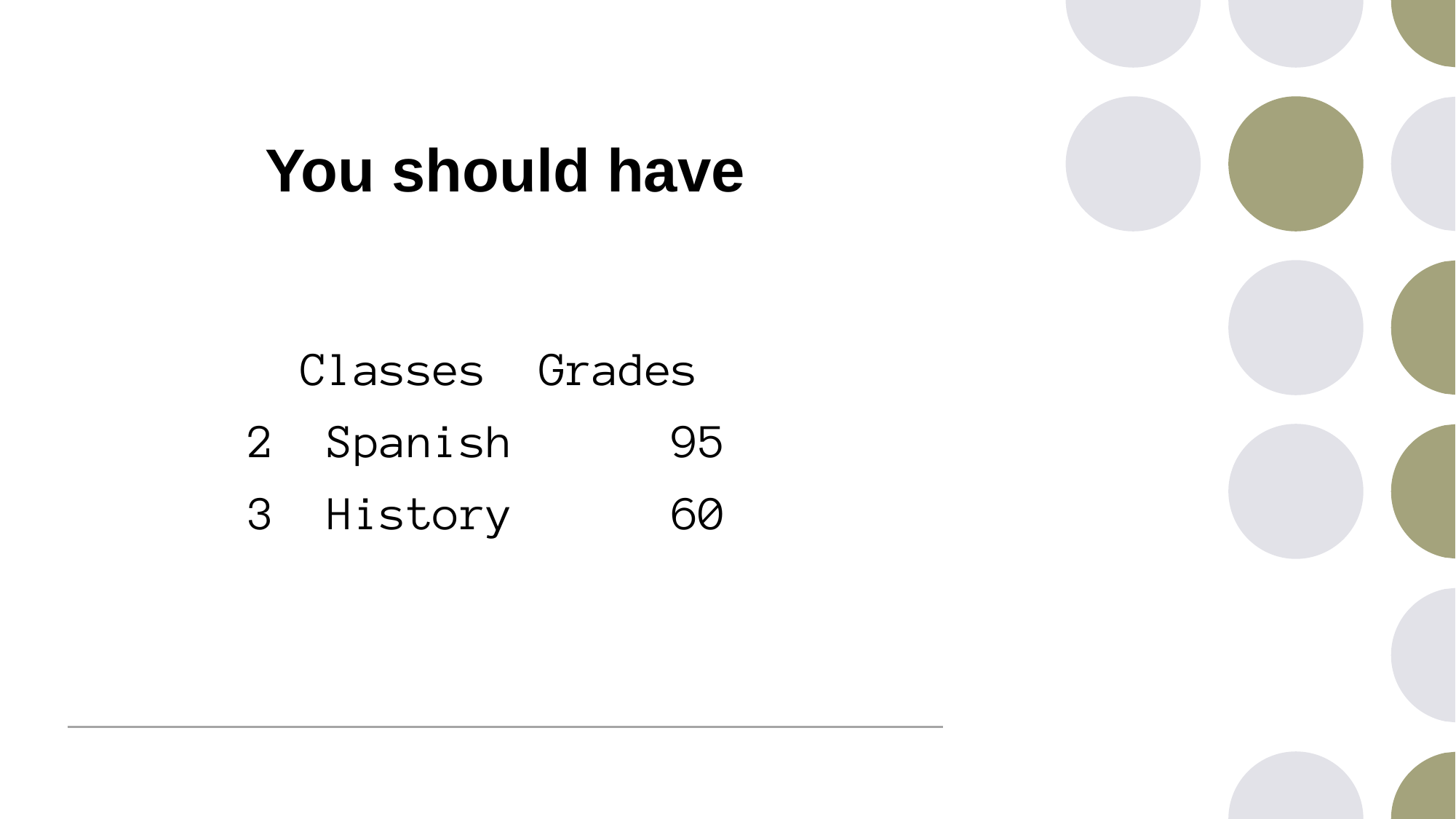

# You should have
 Classes  Grades
2  Spanish      95
3  History      60